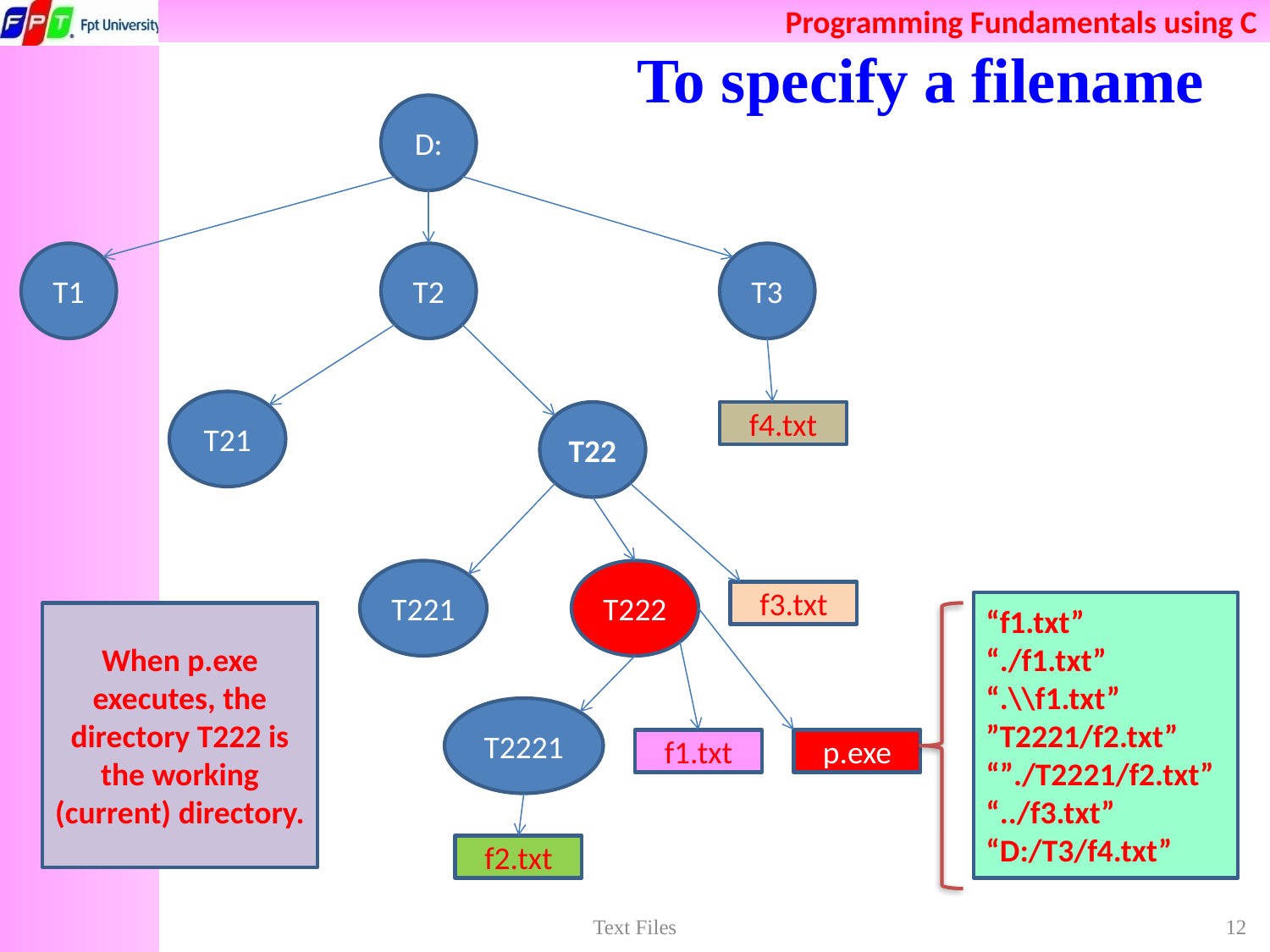

# To specify a filename
D:
T1
T2
T3
T21
T22
f4.txt
T221
T222
f3.txt
“f1.txt”
“./f1.txt”
“.\\f1.txt”
”T2221/f2.txt”
“”./T2221/f2.txt”
“../f3.txt”
“D:/T3/f4.txt”
When p.exe executes, the directory T222 is the working (current) directory.

T2221
f1.txt
p.exe
f2.txt
Text Files
12